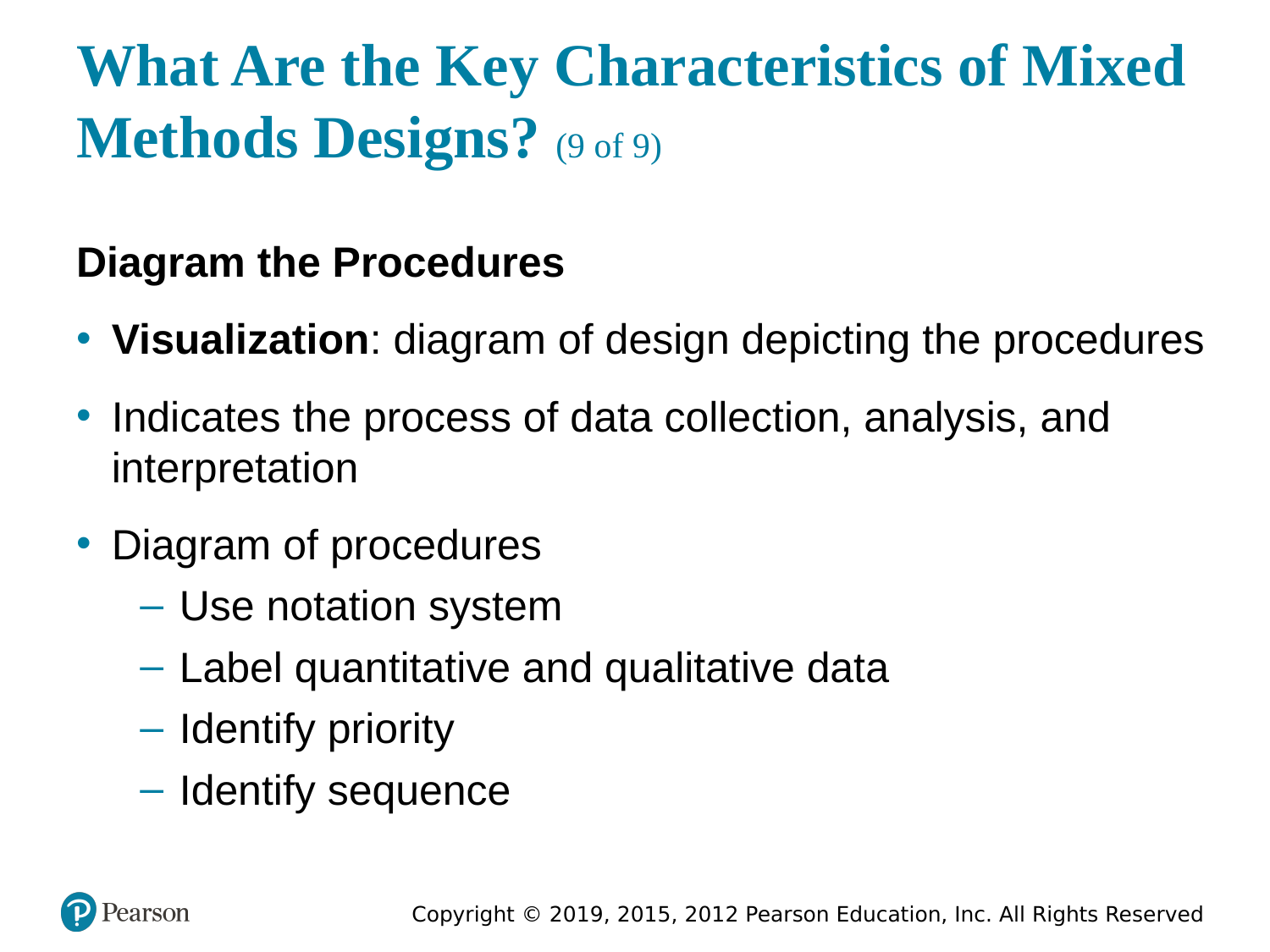

# What Are the Key Characteristics of Mixed Methods Designs? (9 of 9)
Diagram the Procedures
Visualization: diagram of design depicting the procedures
Indicates the process of data collection, analysis, and interpretation
Diagram of procedures
Use notation system
Label quantitative and qualitative data
Identify priority
Identify sequence